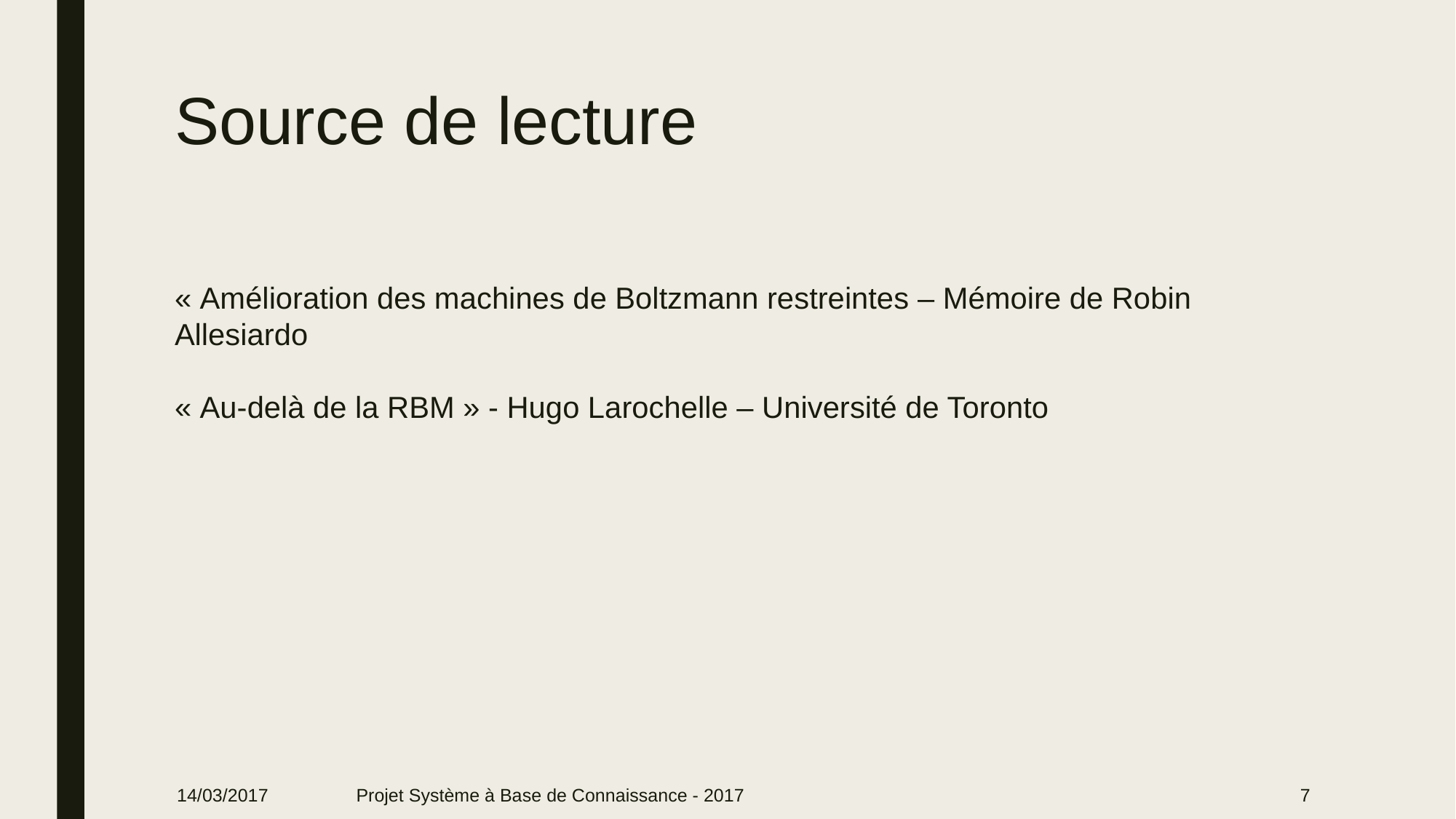

# Source de lecture
« Amélioration des machines de Boltzmann restreintes – Mémoire de Robin Allesiardo

« Au-delà de la RBM » - Hugo Larochelle – Université de Toronto

14/03/2017
Projet Système à Base de Connaissance - 2017
7